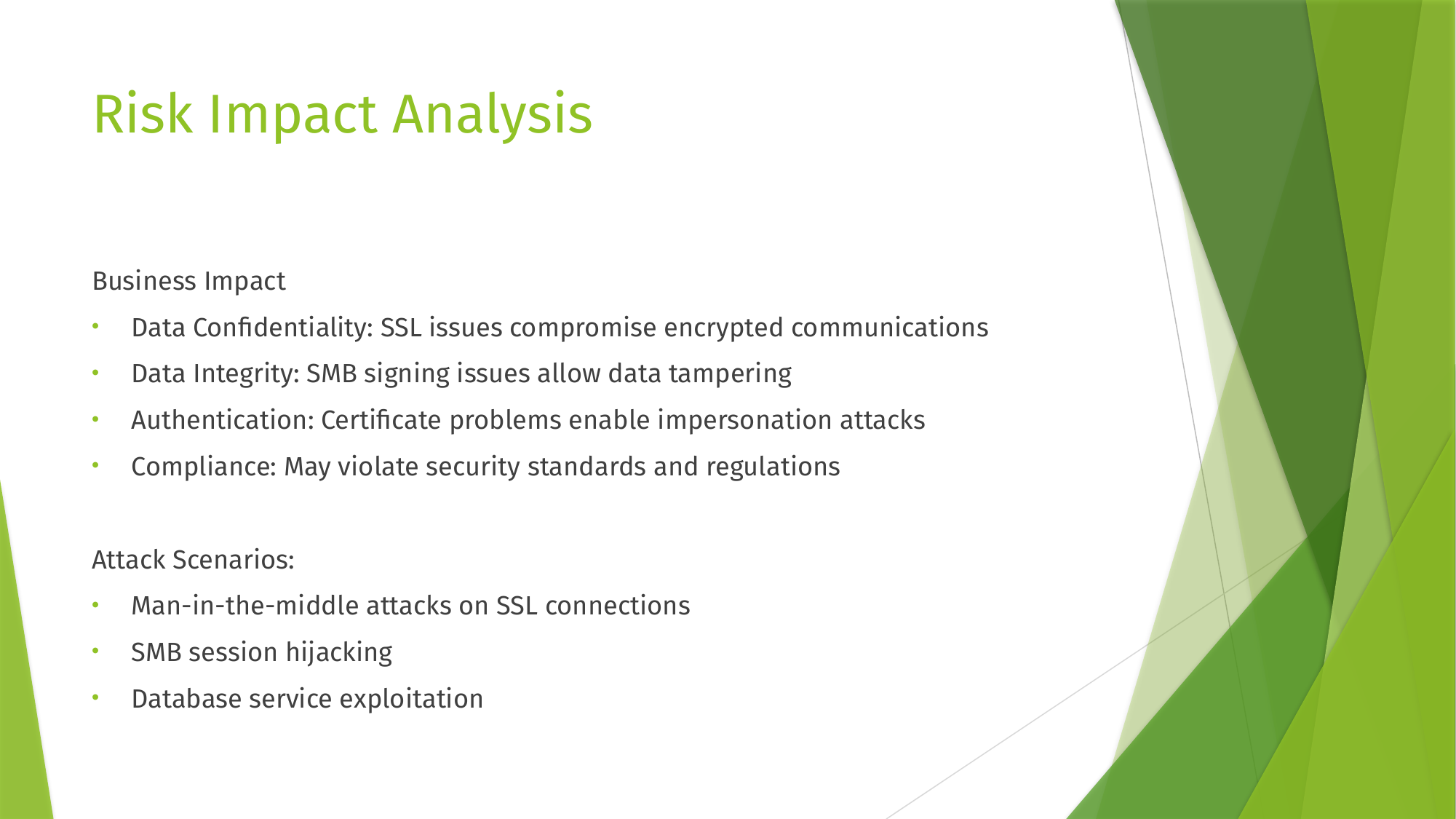

# Risk Impact Analysis
Business Impact
Data Confidentiality: SSL issues compromise encrypted communications
Data Integrity: SMB signing issues allow data tampering
Authentication: Certificate problems enable impersonation attacks
Compliance: May violate security standards and regulations

Attack Scenarios:
Man-in-the-middle attacks on SSL connections
SMB session hijacking
Database service exploitation